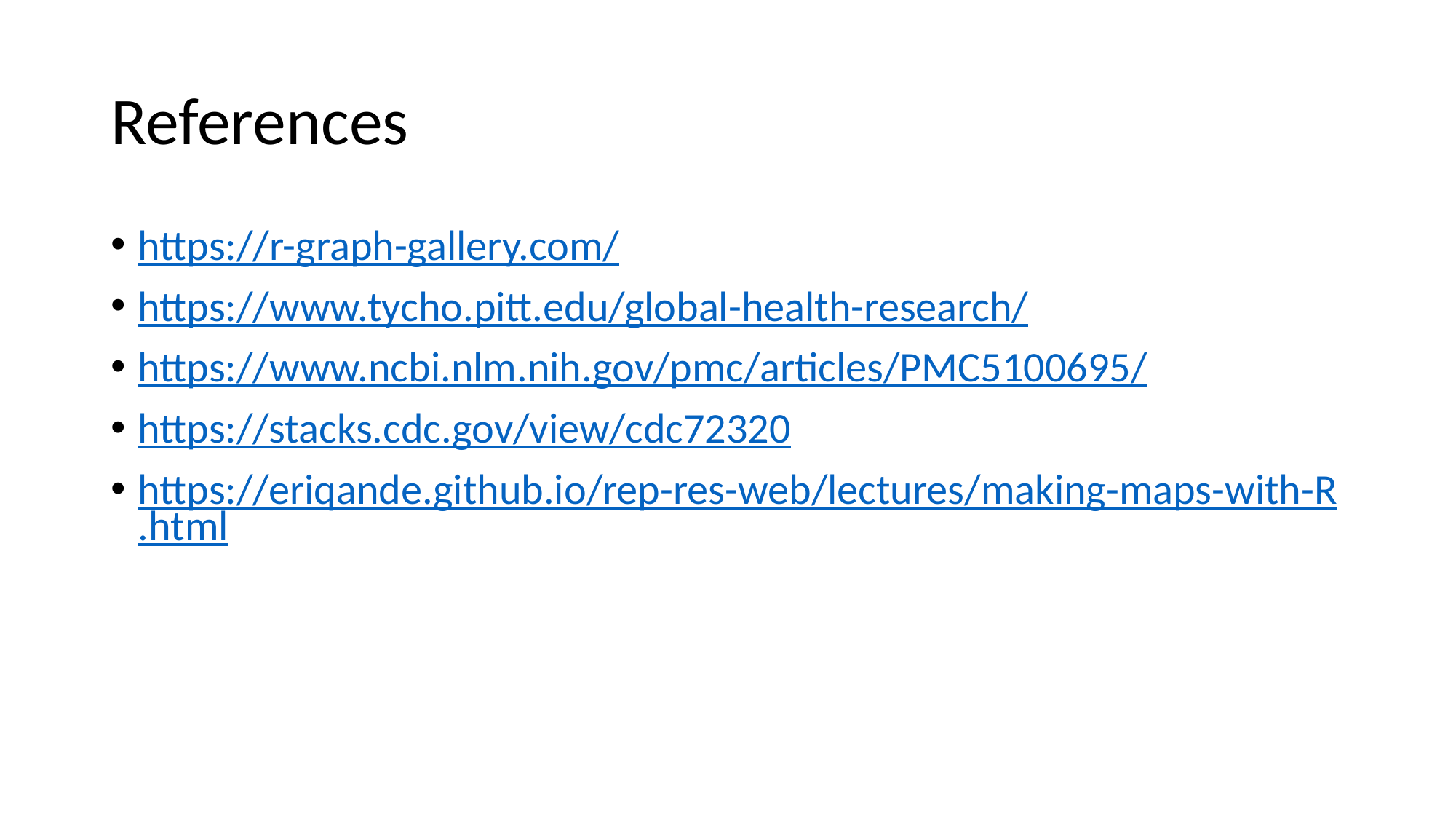

# References
https://r-graph-gallery.com/
https://www.tycho.pitt.edu/global-health-research/
https://www.ncbi.nlm.nih.gov/pmc/articles/PMC5100695/
https://stacks.cdc.gov/view/cdc72320
https://eriqande.github.io/rep-res-web/lectures/making-maps-with-R.html